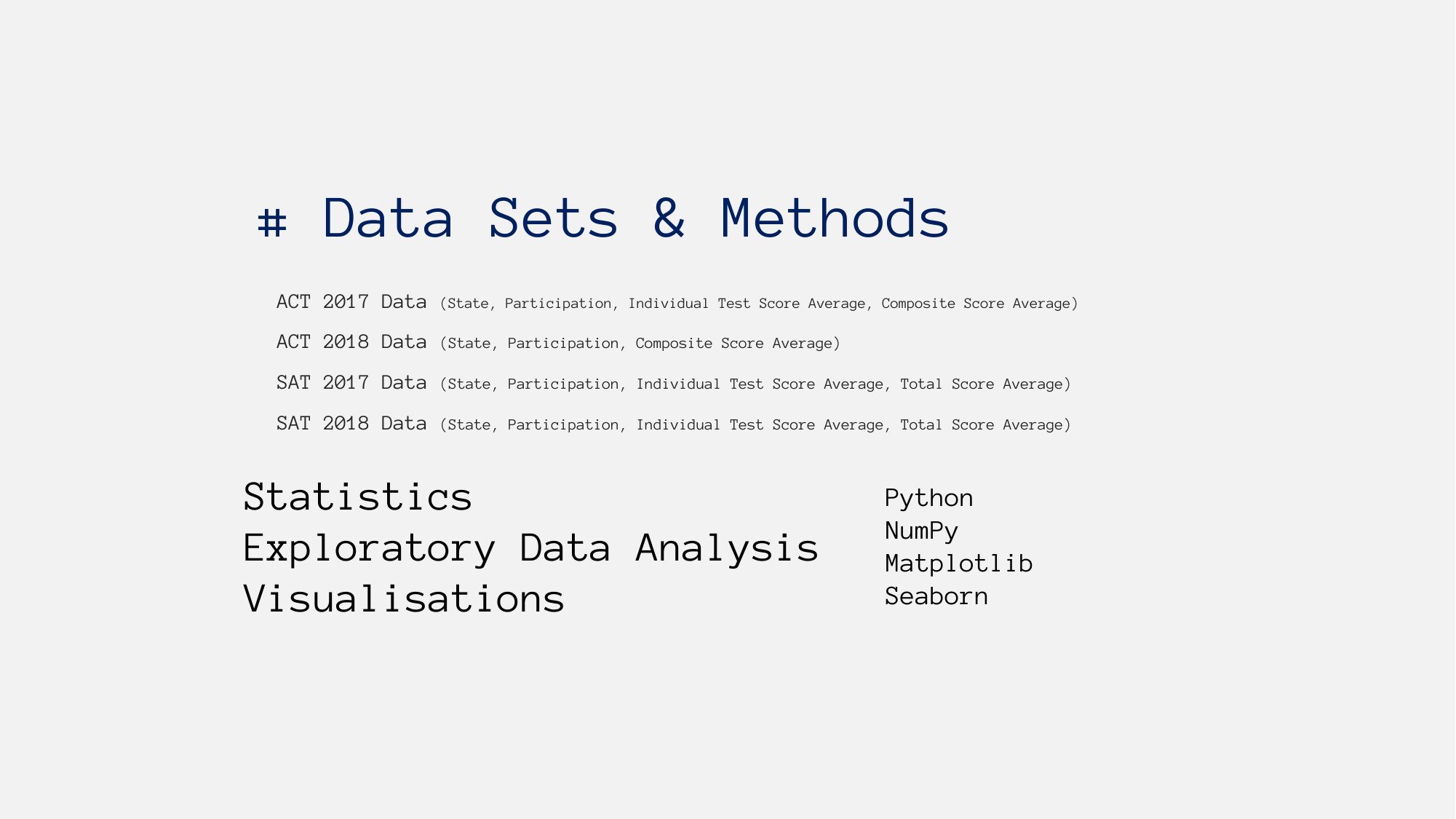

# Data Sets & Methods
ACT 2017 Data (State, Participation, Individual Test Score Average, Composite Score Average)
ACT 2018 Data (State, Participation, Composite Score Average)
SAT 2017 Data (State, Participation, Individual Test Score Average, Total Score Average)
SAT 2018 Data (State, Participation, Individual Test Score Average, Total Score Average)
Statistics
Exploratory Data Analysis
Visualisations
Python
NumPy
Matplotlib
Seaborn